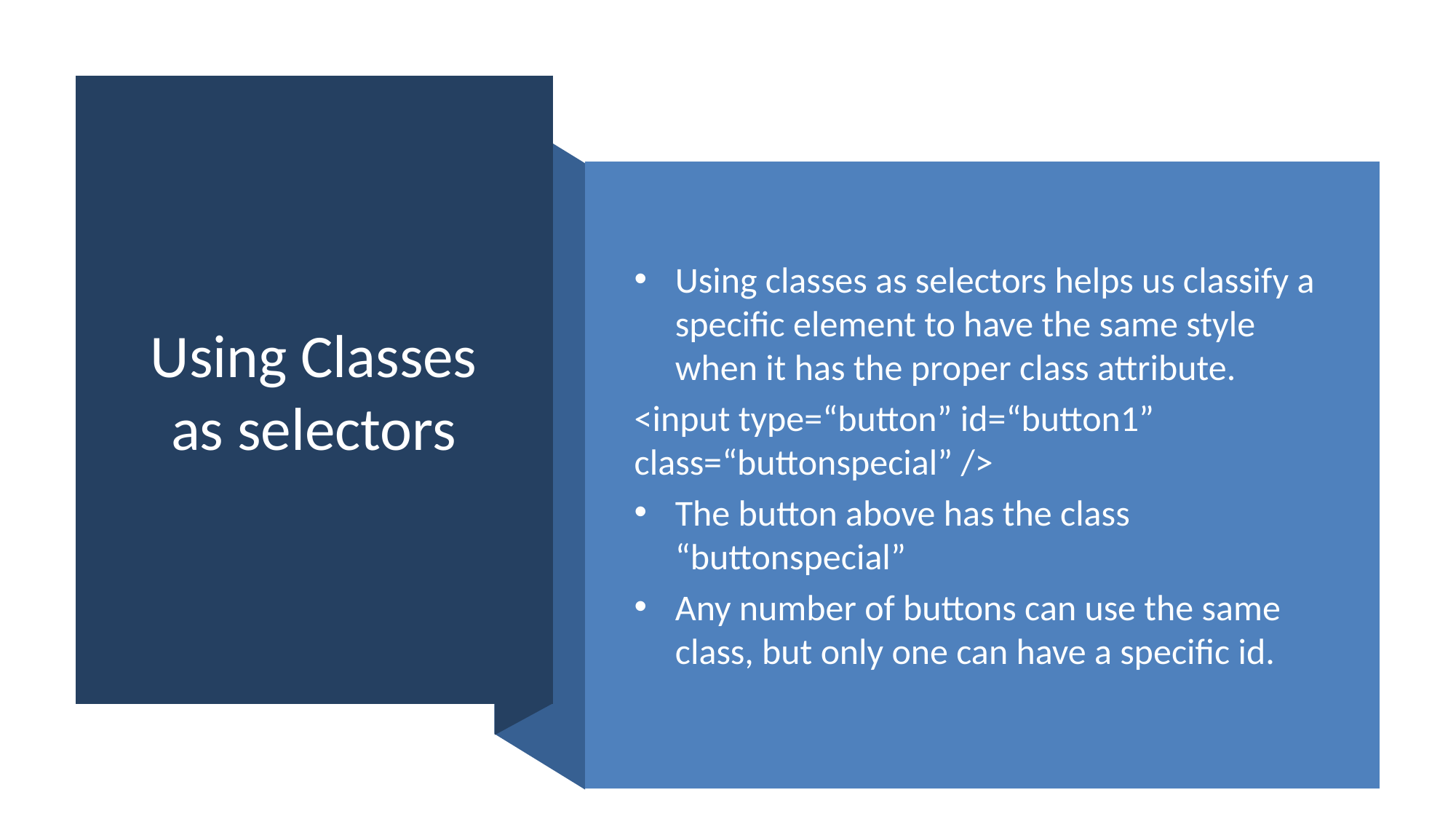

# Using Classes as selectors

Using classes as selectors helps us classify a specific element to have the same style when it has the proper class attribute.
<input type=“button” id=“button1” class=“buttonspecial” />
The button above has the class “buttonspecial”
Any number of buttons can use the same class, but only one can have a specific id.